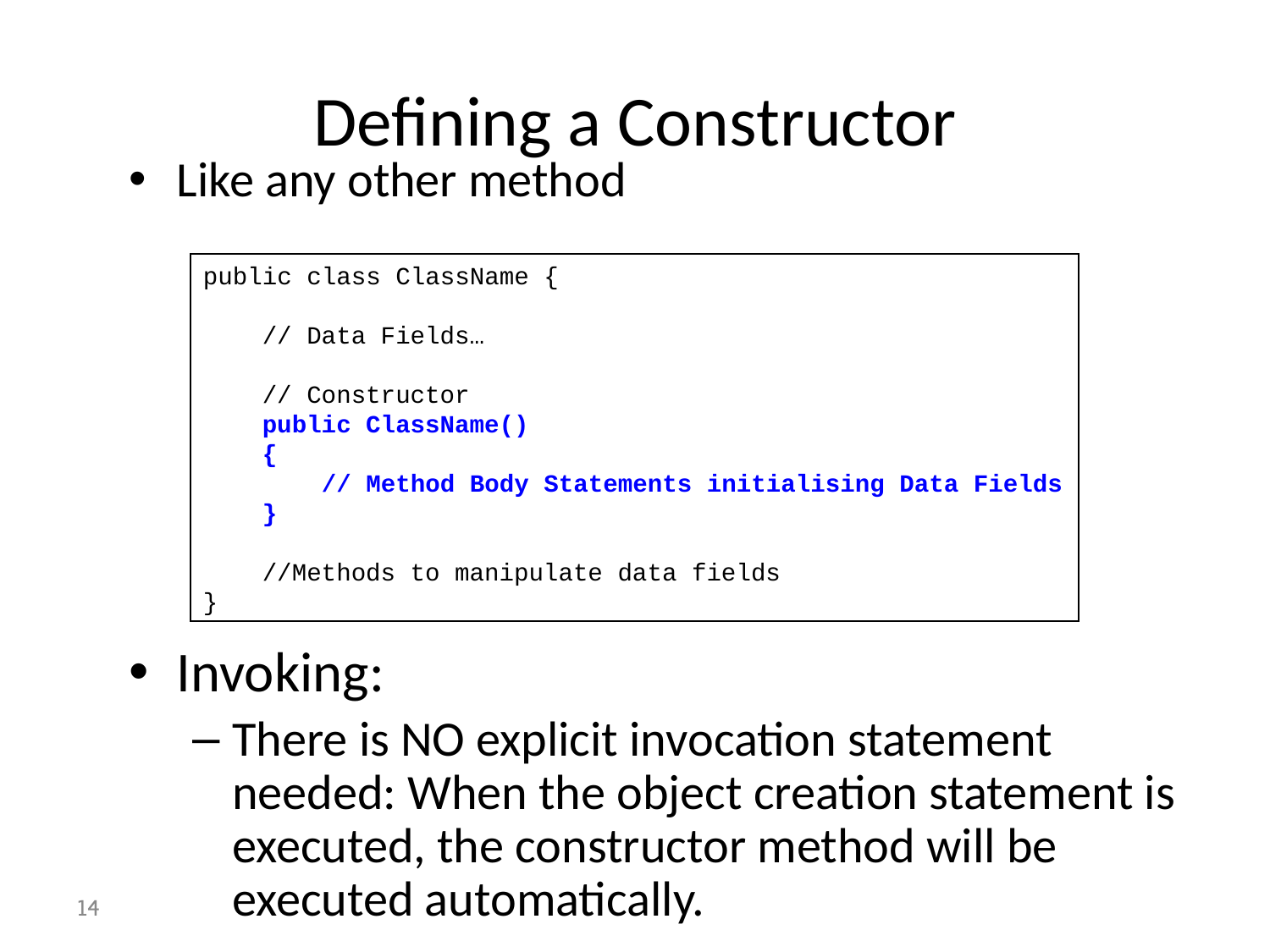

# Defining a Constructor
Like any other method

Invoking:
There is NO explicit invocation statement needed: When the object creation statement is executed, the constructor method will be executed automatically.
public class ClassName {

    // Data Fields…

    // Constructor
    public ClassName()
    {
        // Method Body Statements initialising Data Fields
    }

    //Methods to manipulate data fields
}
14